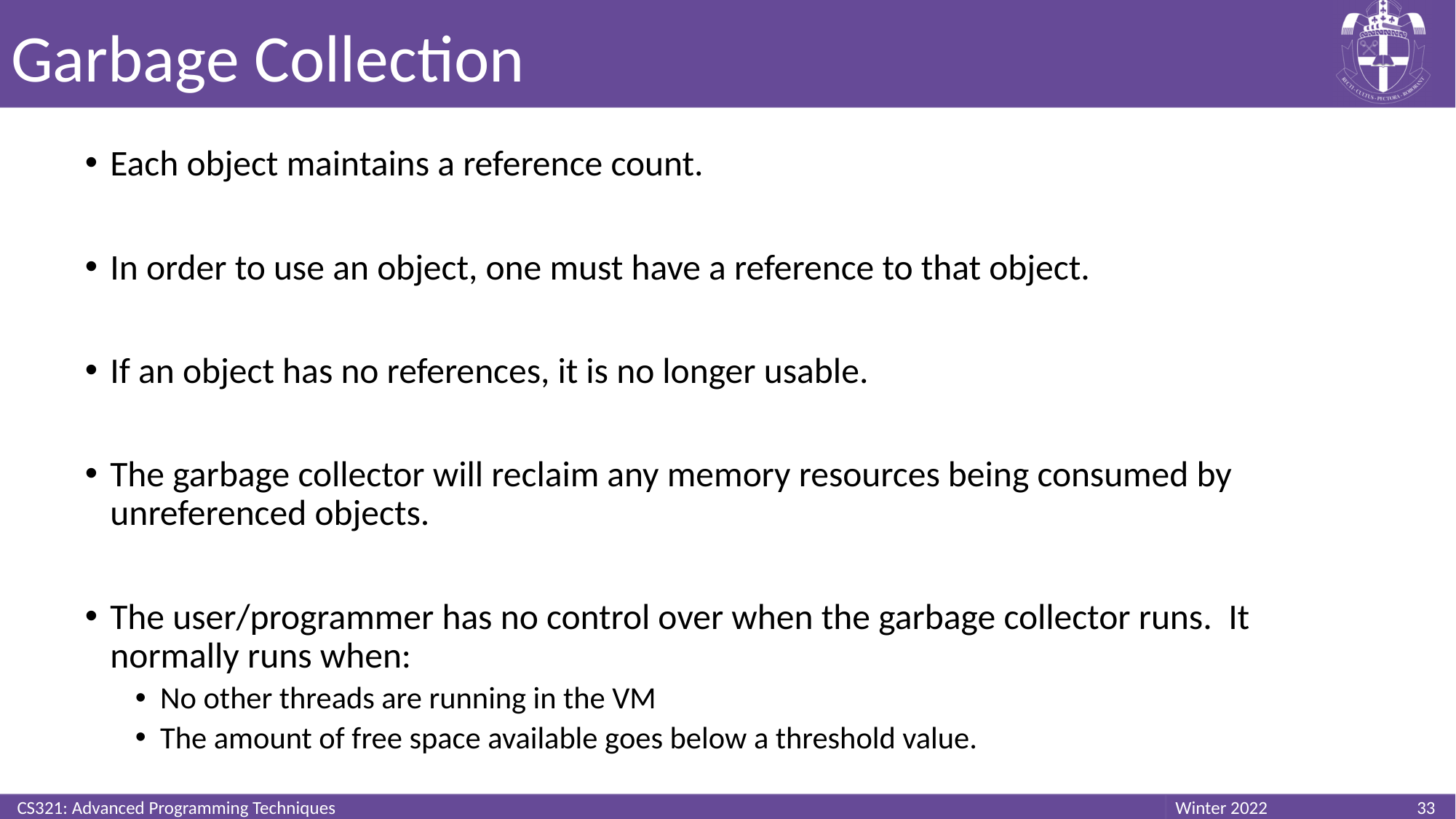

# Garbage Collection
Each object maintains a reference count.

In order to use an object, one must have a reference to that object.

If an object has no references, it is no longer usable.

The garbage collector will reclaim any memory resources being consumed by unreferenced objects.

The user/programmer has no control over when the garbage collector runs.  It normally runs when:
No other threads are running in the VM
The amount of free space available goes below a threshold value.

CS321: Advanced Programming Techniques
33
Winter 2022